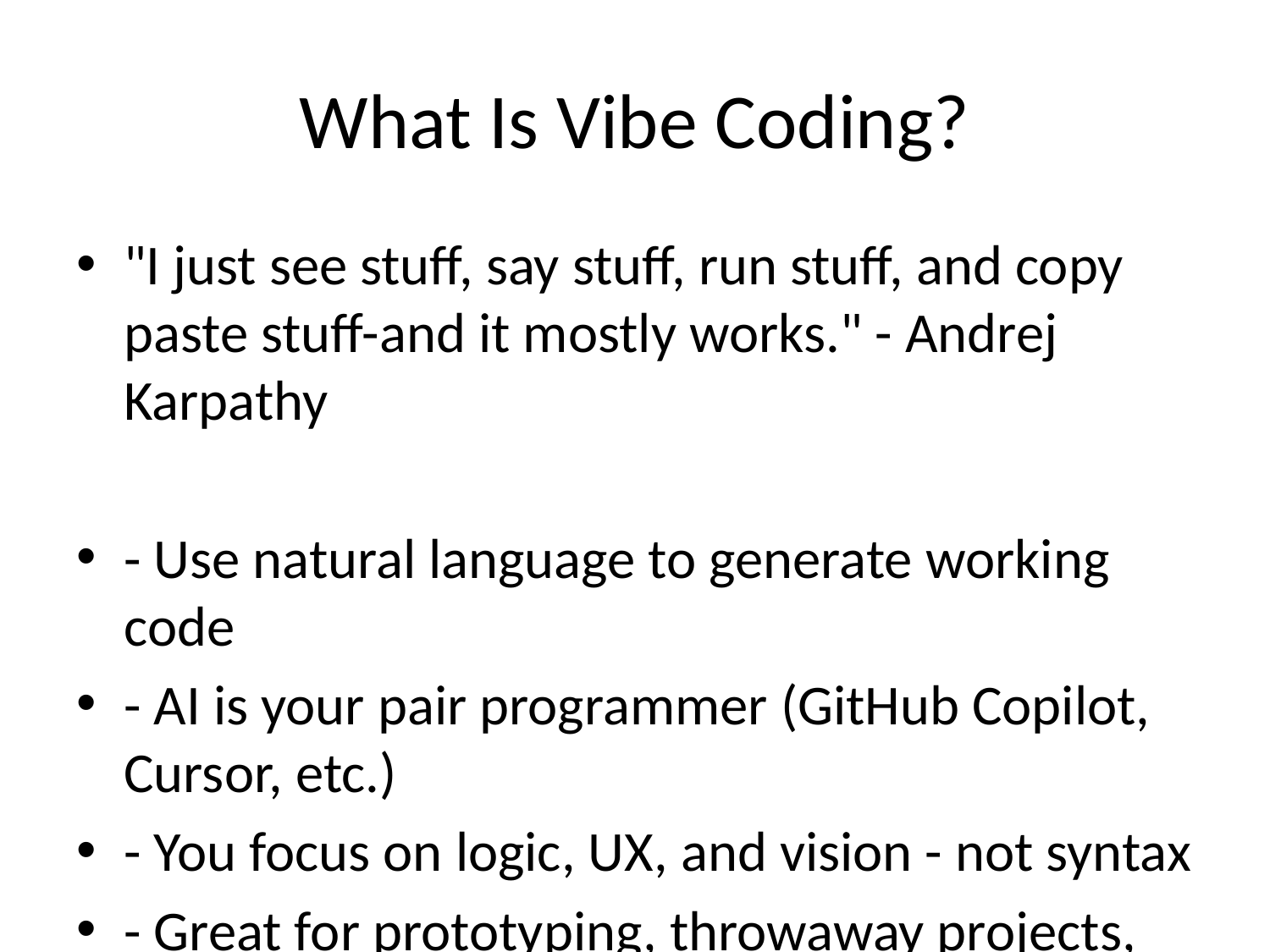

# What Is Vibe Coding?
"I just see stuff, say stuff, run stuff, and copy paste stuff-and it mostly works." - Andrej Karpathy

- Use natural language to generate working code
- AI is your pair programmer (GitHub Copilot, Cursor, etc.)
- You focus on logic, UX, and vision - not syntax
- Great for prototyping, throwaway projects, and solo builds

You're not typing less because you're lazy... you're typing less because you're vibing.